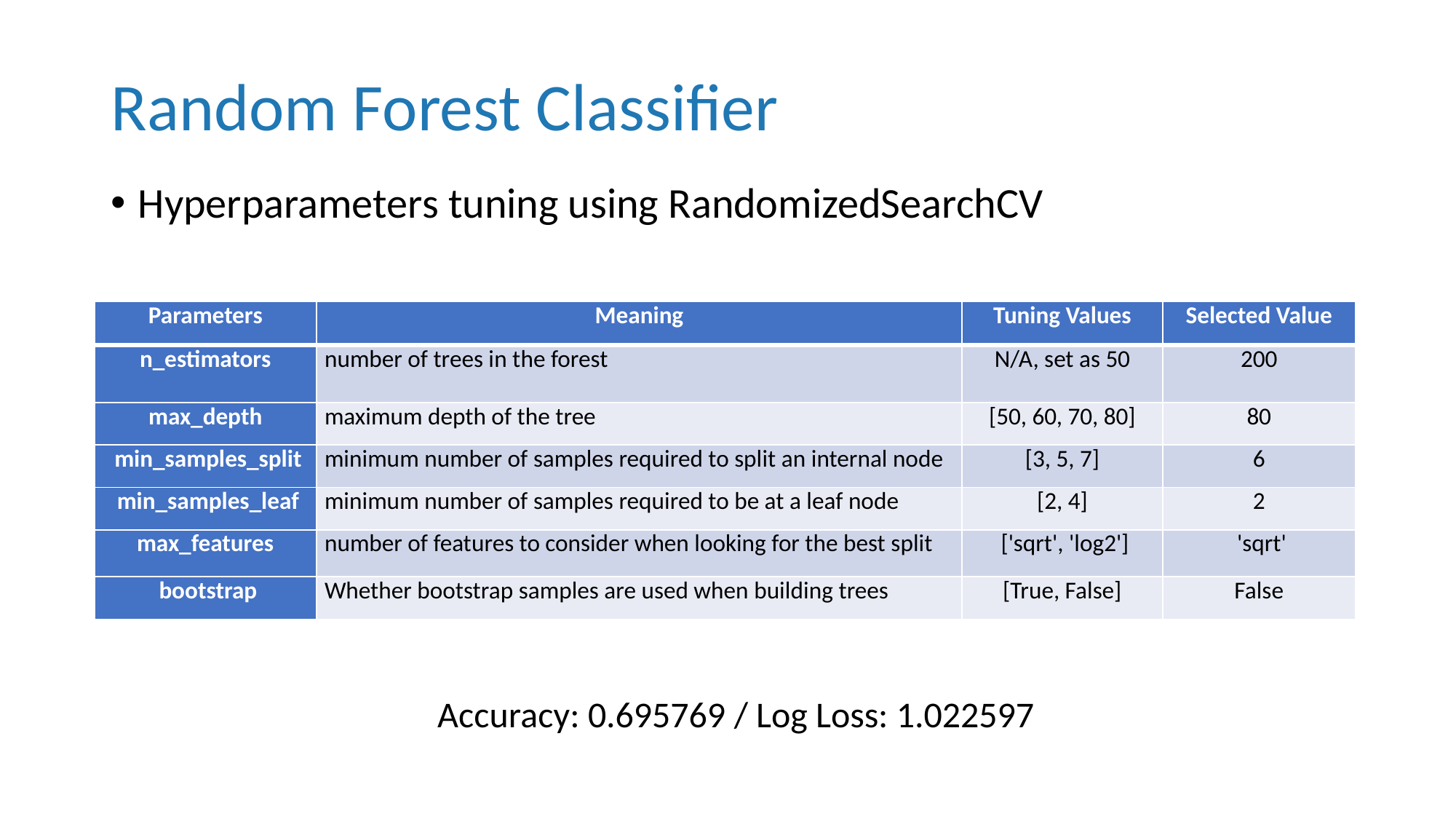

# Random Forest Classifier
Hyperparameters tuning using RandomizedSearchCV
| Parameters | Meaning | Tuning Values | Selected Value |
| --- | --- | --- | --- |
| n\_estimators | number of trees in the forest | N/A, set as 50 | 200 |
| max\_depth | maximum depth of the tree | [50, 60, 70, 80] | 80 |
| min\_samples\_split | minimum number of samples required to split an internal node | [3, 5, 7] | 6 |
| min\_samples\_leaf | minimum number of samples required to be at a leaf node | [2, 4] | 2 |
| max\_features | number of features to consider when looking for the best split | ['sqrt', 'log2'] | 'sqrt' |
| bootstrap | Whether bootstrap samples are used when building trees | [True, False] | False |
Accuracy: 0.695769 / Log Loss: 1.022597